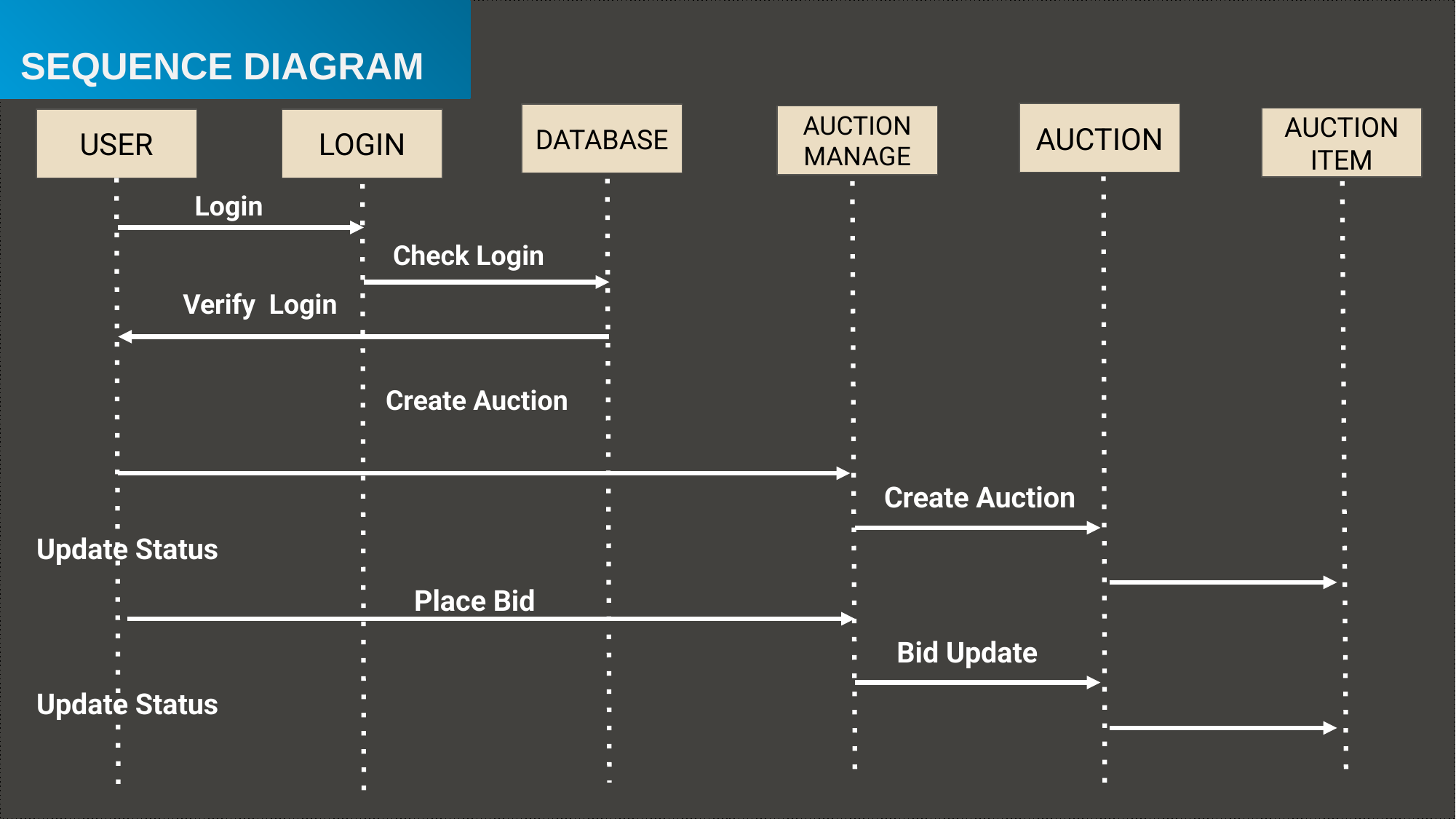

# Login
Check Login
                           Verify  Login

                Create Auction

Create Auction
    Update Status
   Place Bid
  Bid Update
    Update Status

 SEQUENCE DIAGRAM

AUCTION
DATABASE
AUCTION MANAGE
AUCTION ITEM
USER
LOGIN